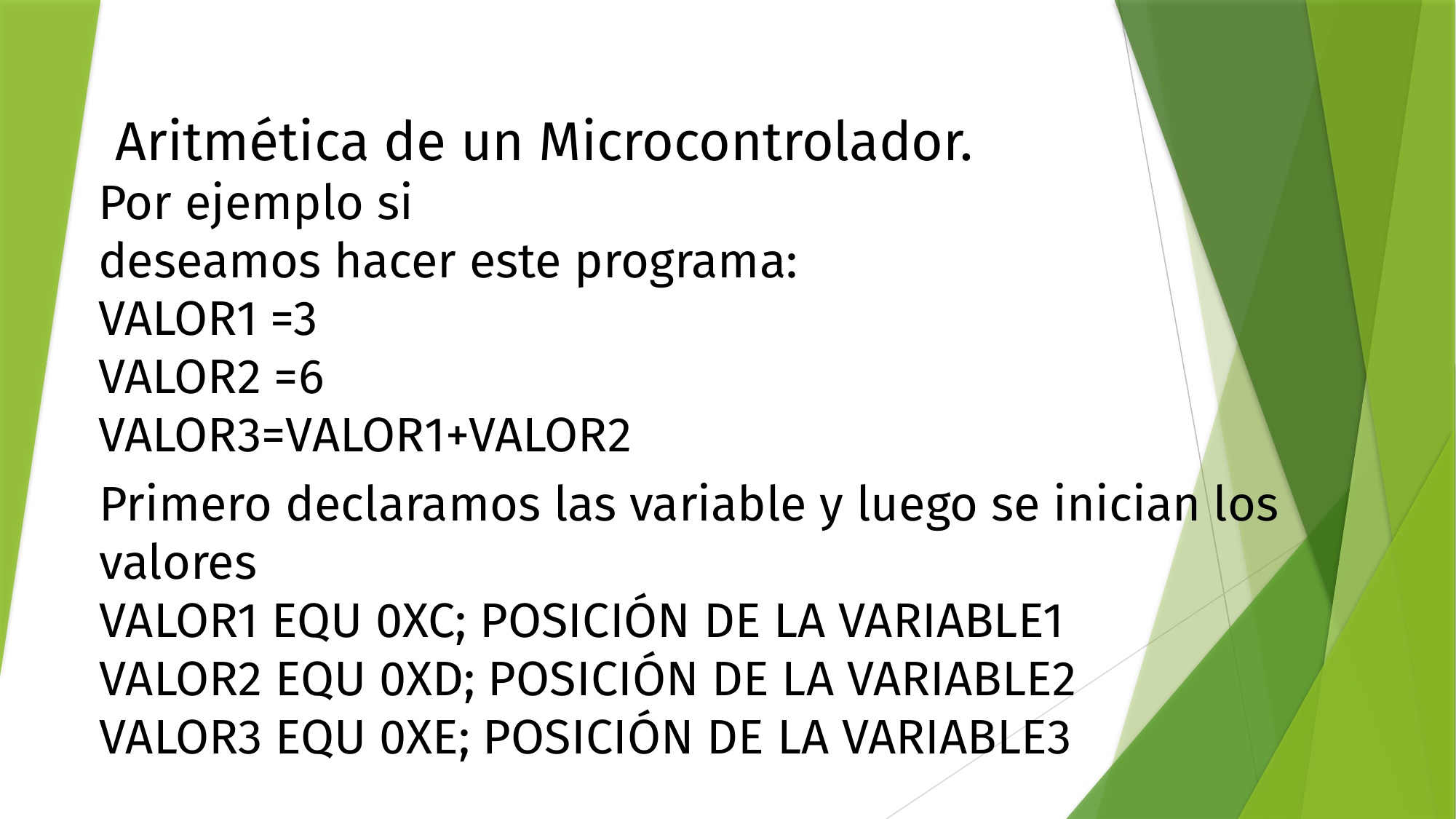

Aritmética de un Microcontrolador.
Por ejemplo si
deseamos hacer este programa:
valor1 =3
valor2 =6
valor3=valor1+valor2

Primero declaramos las variable y luego se inician los valores
valor1 equ 0xc; posición de la variable1
valor2 equ 0xd; posición de la variable2
valor3 equ 0xe; posición de la variable3